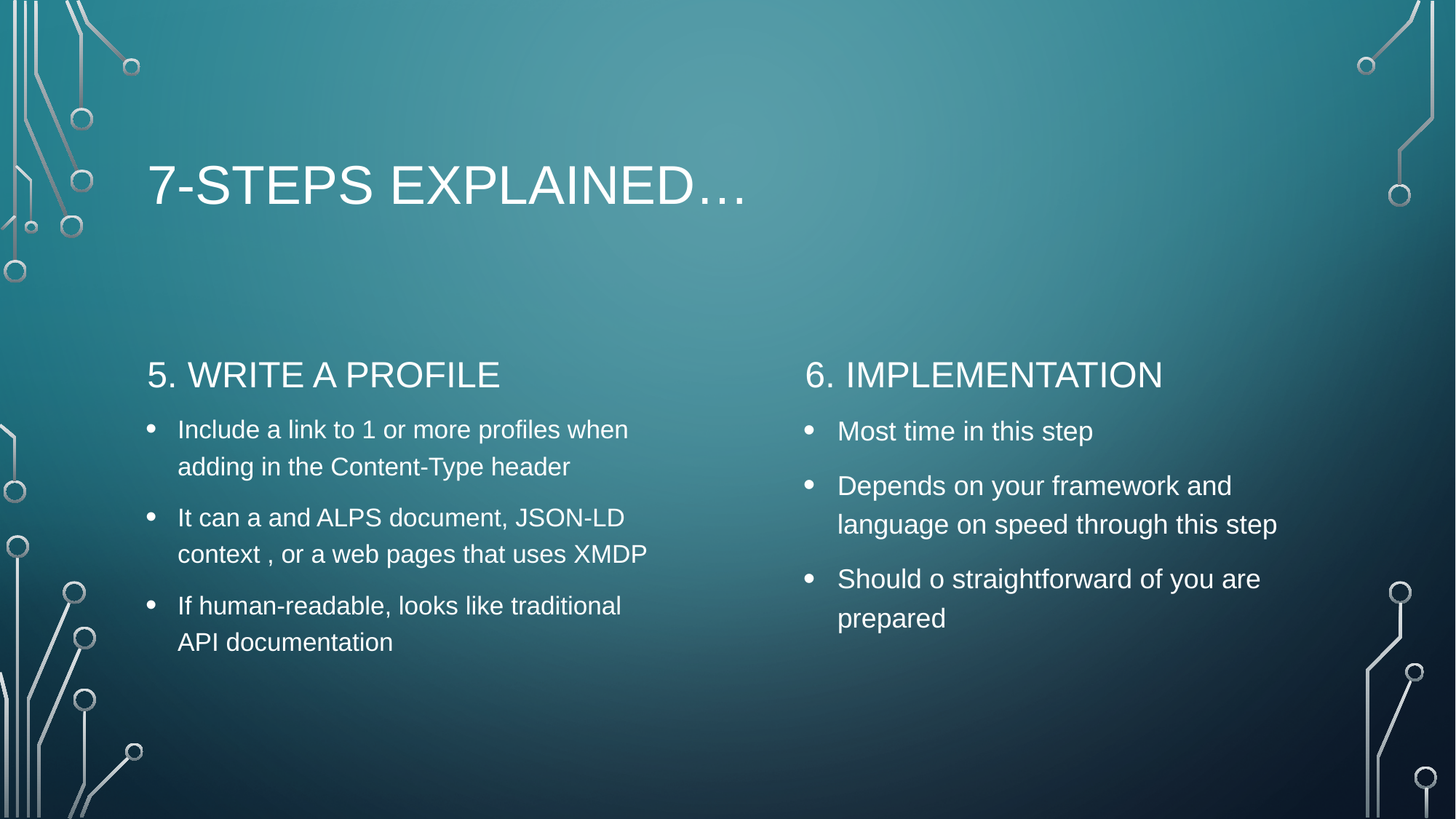

# 7-steps explained…
5. Write a profile
6. implementation
Include a link to 1 or more profiles when adding in the Content-Type header
It can a and ALPS document, JSON-LD context , or a web pages that uses XMDP
If human-readable, looks like traditional API documentation
Most time in this step
Depends on your framework and language on speed through this step
Should o straightforward of you are prepared